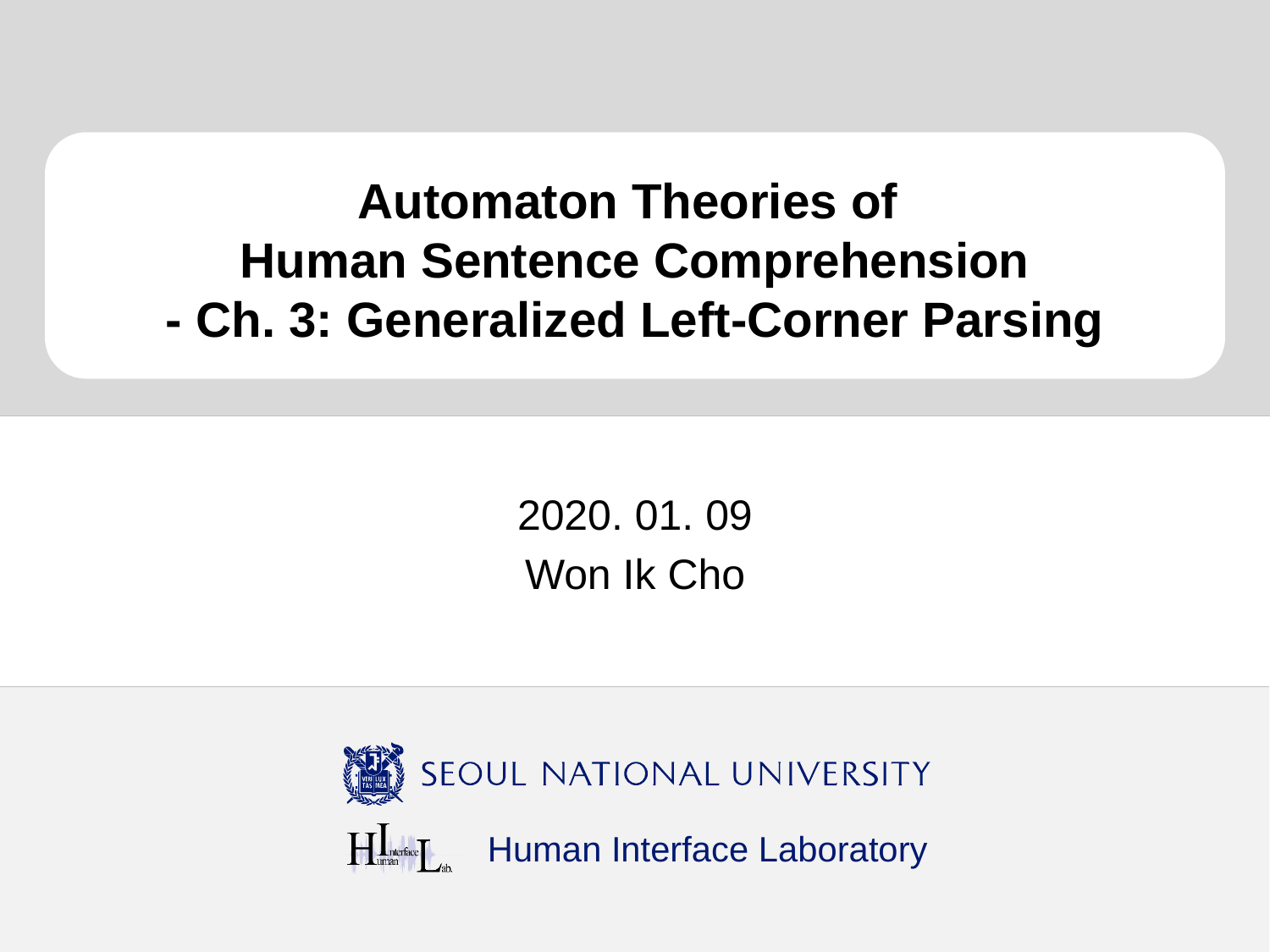

# Automaton Theories of Human Sentence Comprehension - Ch. 3: Generalized Left-Corner Parsing
2020. 01. 09
Won Ik Cho